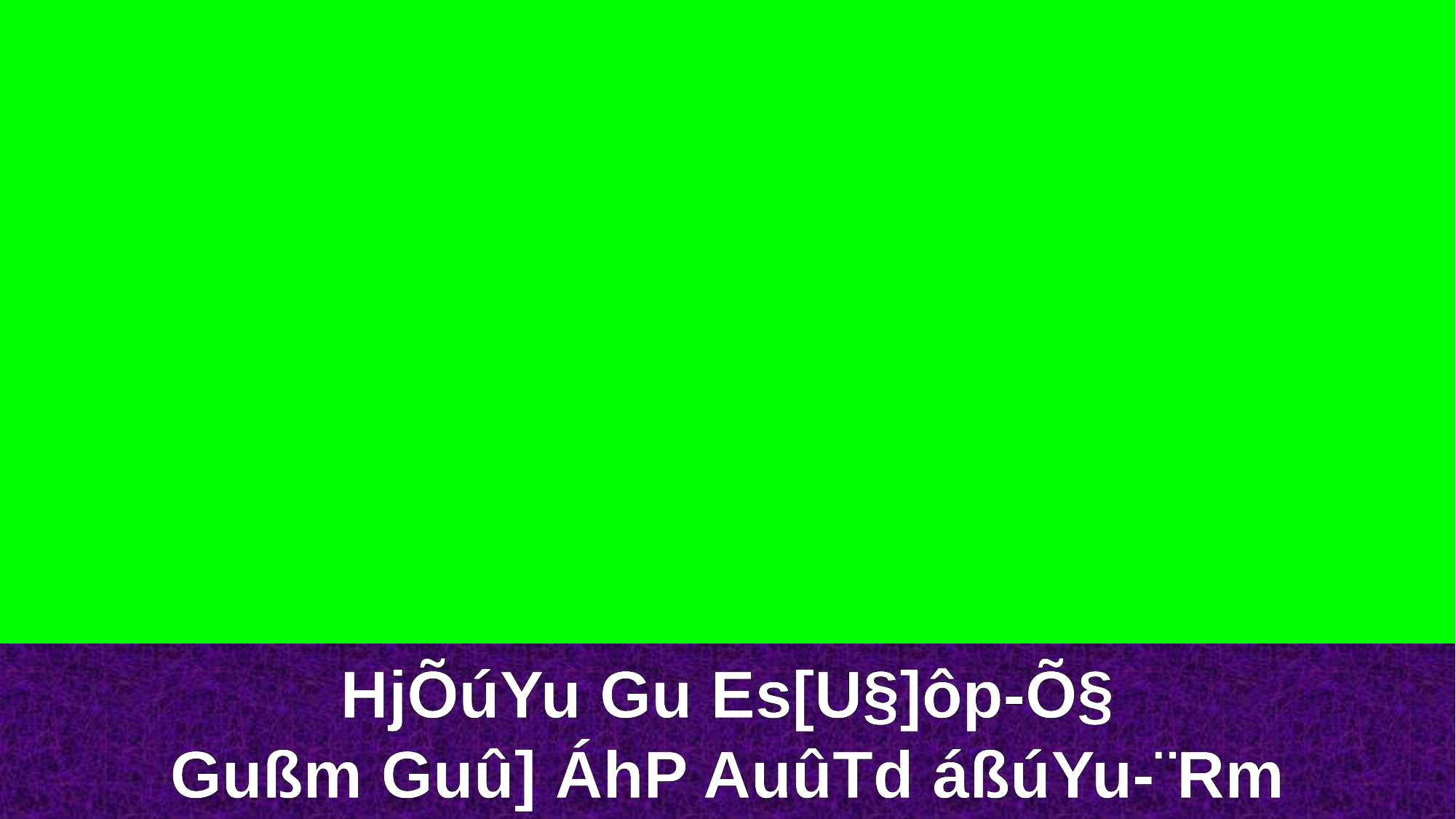

HjÕúYu Gu Es[U§]ôp-Õ§
Gußm Guû] ÁhP AuûTd áßúYu-¨Rm